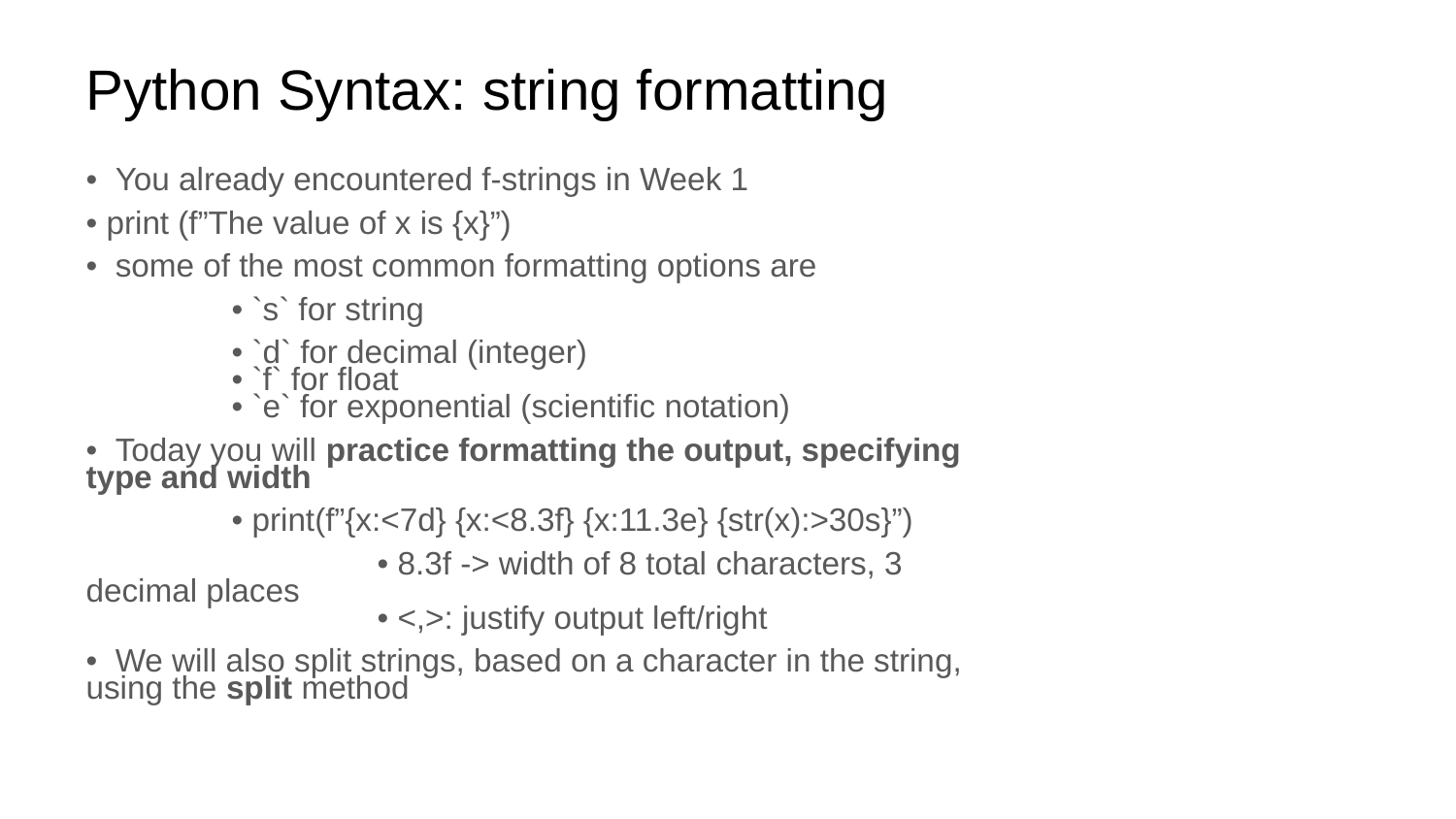

# Python Syntax: string formatting
•  You already encountered f-strings in Week 1
• print (f”The value of x is {x}”)
•  some of the most common formatting options are
	• `s` for string
	• `d` for decimal (integer)
	• `f` for float
	• `e` for exponential (scientific notation)
•  Today you will practice formatting the output, specifying type and width
	• print(f”{x:<7d} {x:<8.3f} {x:11.3e} {str(x):>30s}”)
		• 8.3f -> width of 8 total characters, 3 decimal places
		• <,>: justify output left/right
•  We will also split strings, based on a character in the string, using the split method